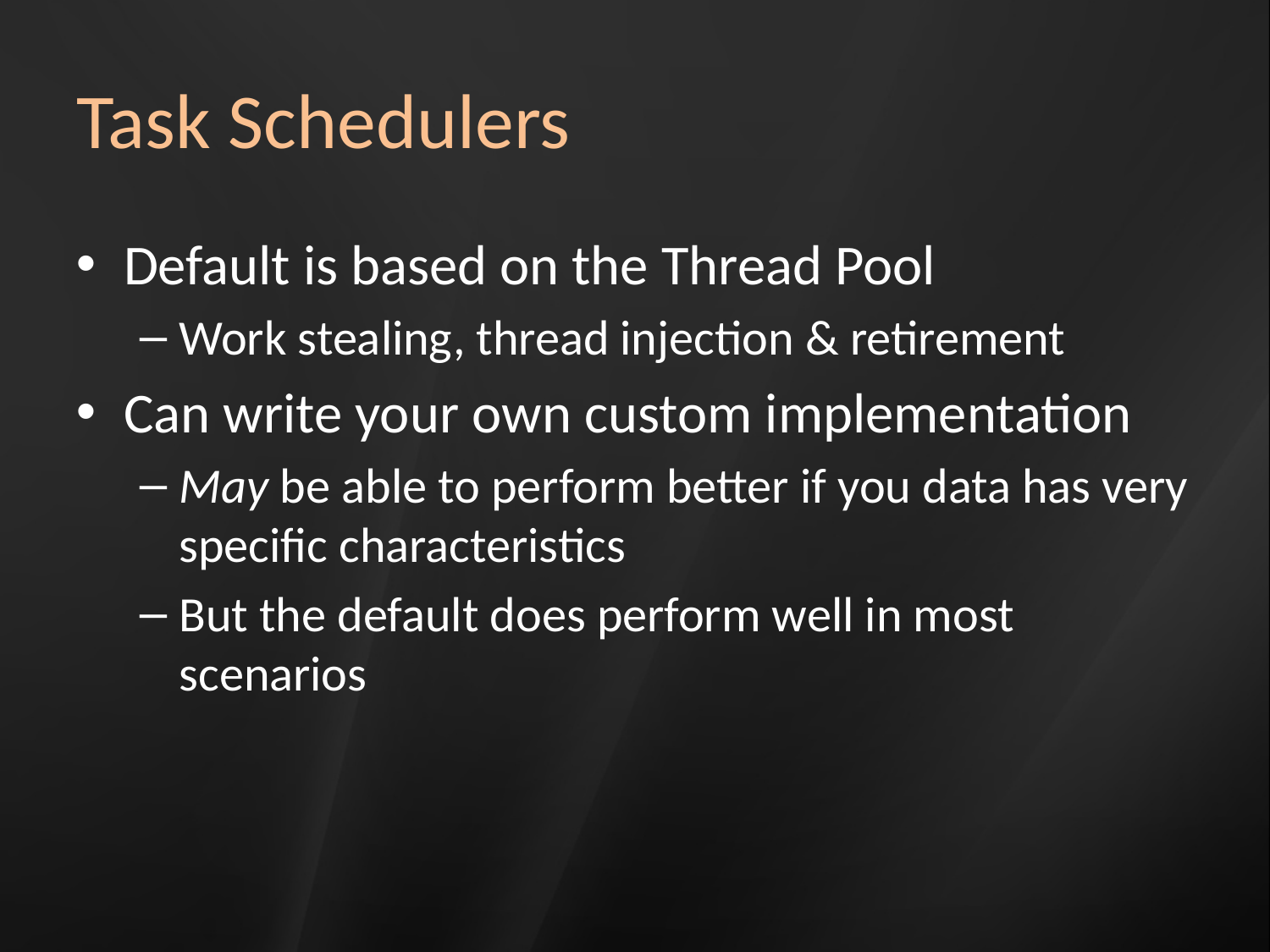

# Task Schedulers
Default is based on the Thread Pool
Work stealing, thread injection & retirement
Can write your own custom implementation
May be able to perform better if you data has very specific characteristics
But the default does perform well in most scenarios